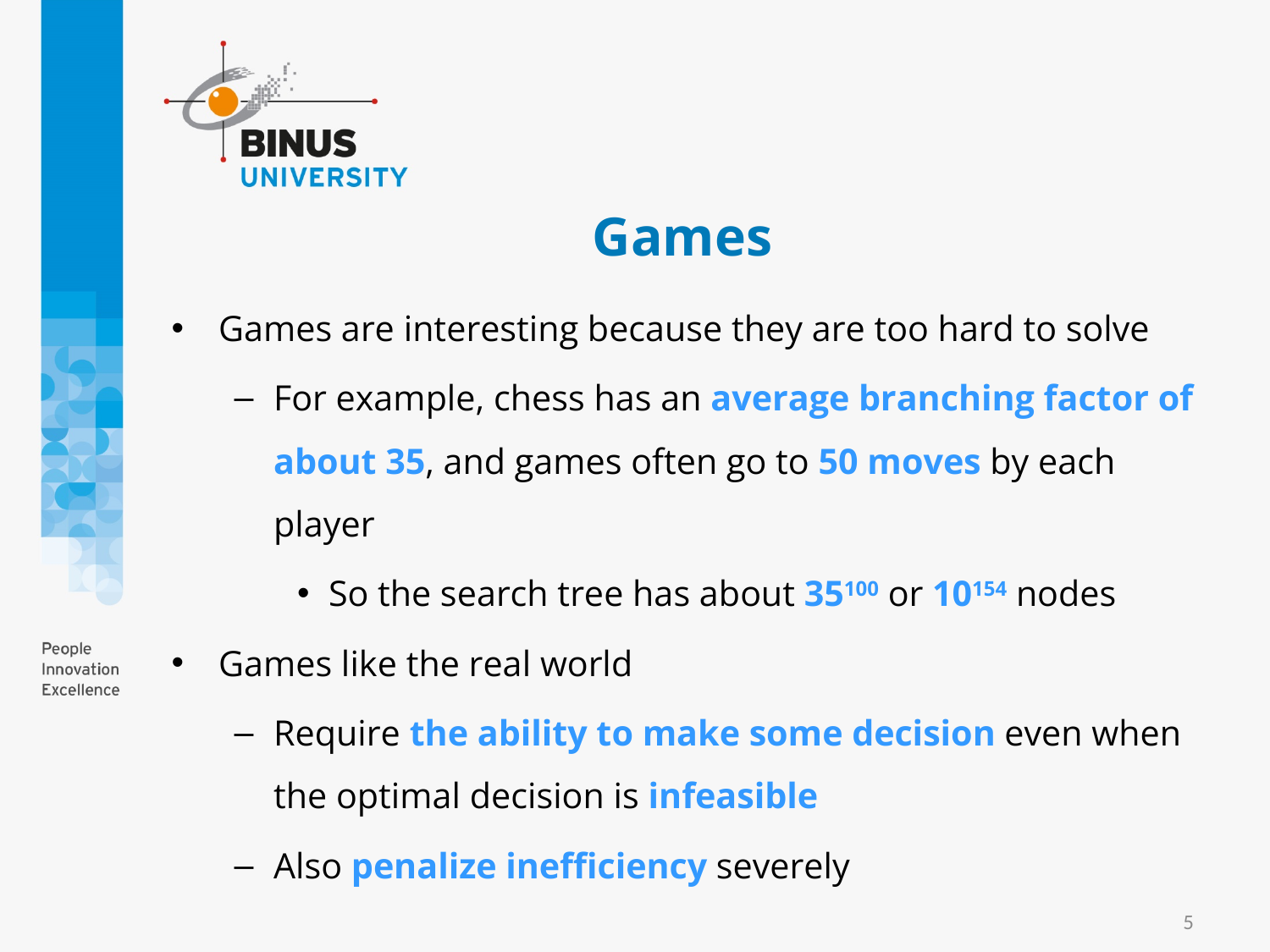

# Games
Games are interesting because they are too hard to solve
For example, chess has an average branching factor of about 35, and games often go to 50 moves by each player
So the search tree has about 35100 or 10154 nodes
Games like the real world
Require the ability to make some decision even when the optimal decision is infeasible
Also penalize inefficiency severely
5